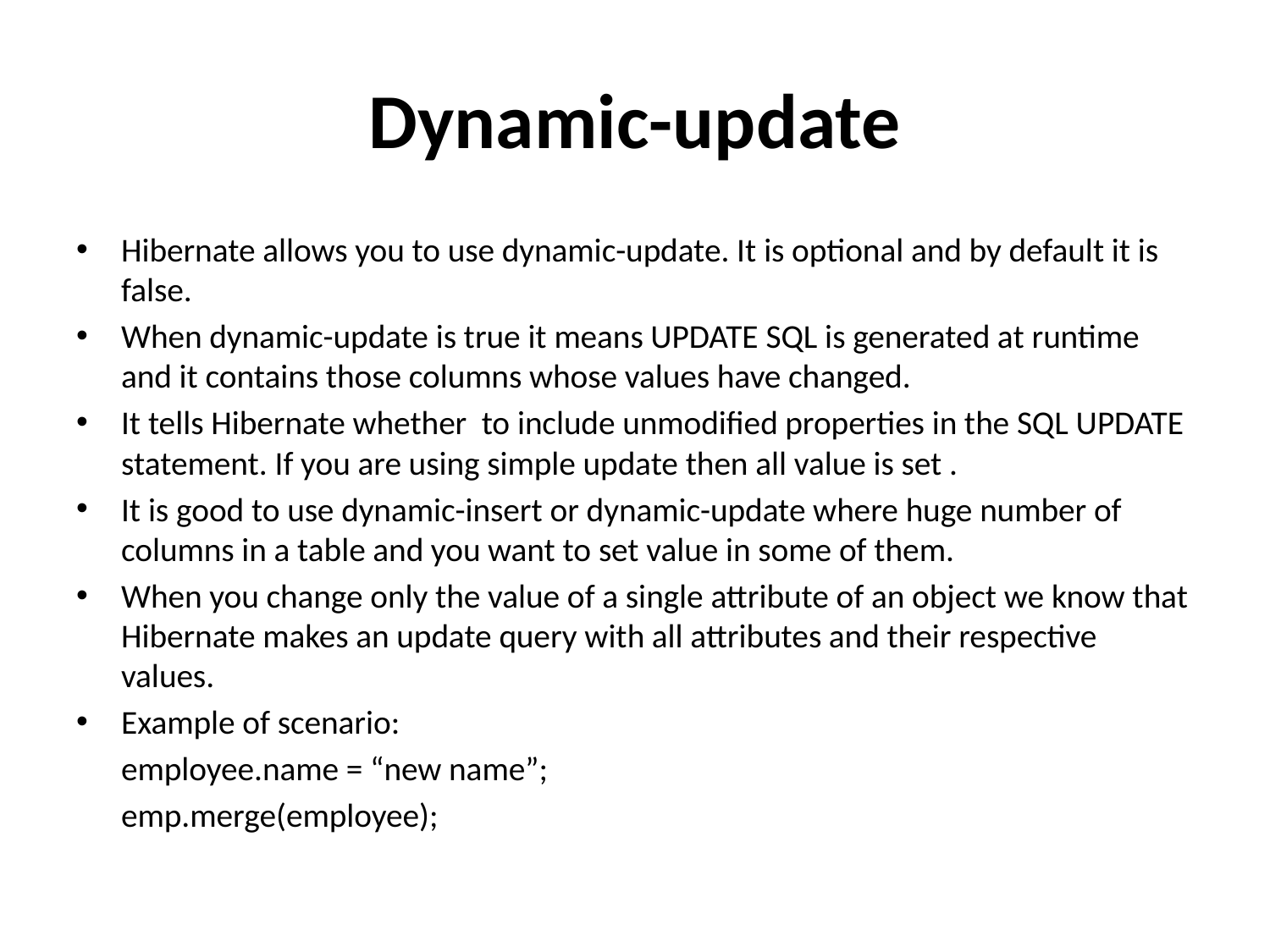

# Dynamic-update
Hibernate allows you to use dynamic-update. It is optional and by default it is false.
When dynamic-update is true it means UPDATE SQL is generated at runtime and it contains those columns whose values have changed.
It tells Hibernate whether  to include unmodified properties in the SQL UPDATE statement. If you are using simple update then all value is set .
It is good to use dynamic-insert or dynamic-update where huge number of columns in a table and you want to set value in some of them.
When you change only the value of a single attribute of an object we know that Hibernate makes an update query with all attributes and their respective values.
Example of scenario:
		employee.name = “new name”;
		emp.merge(employee);